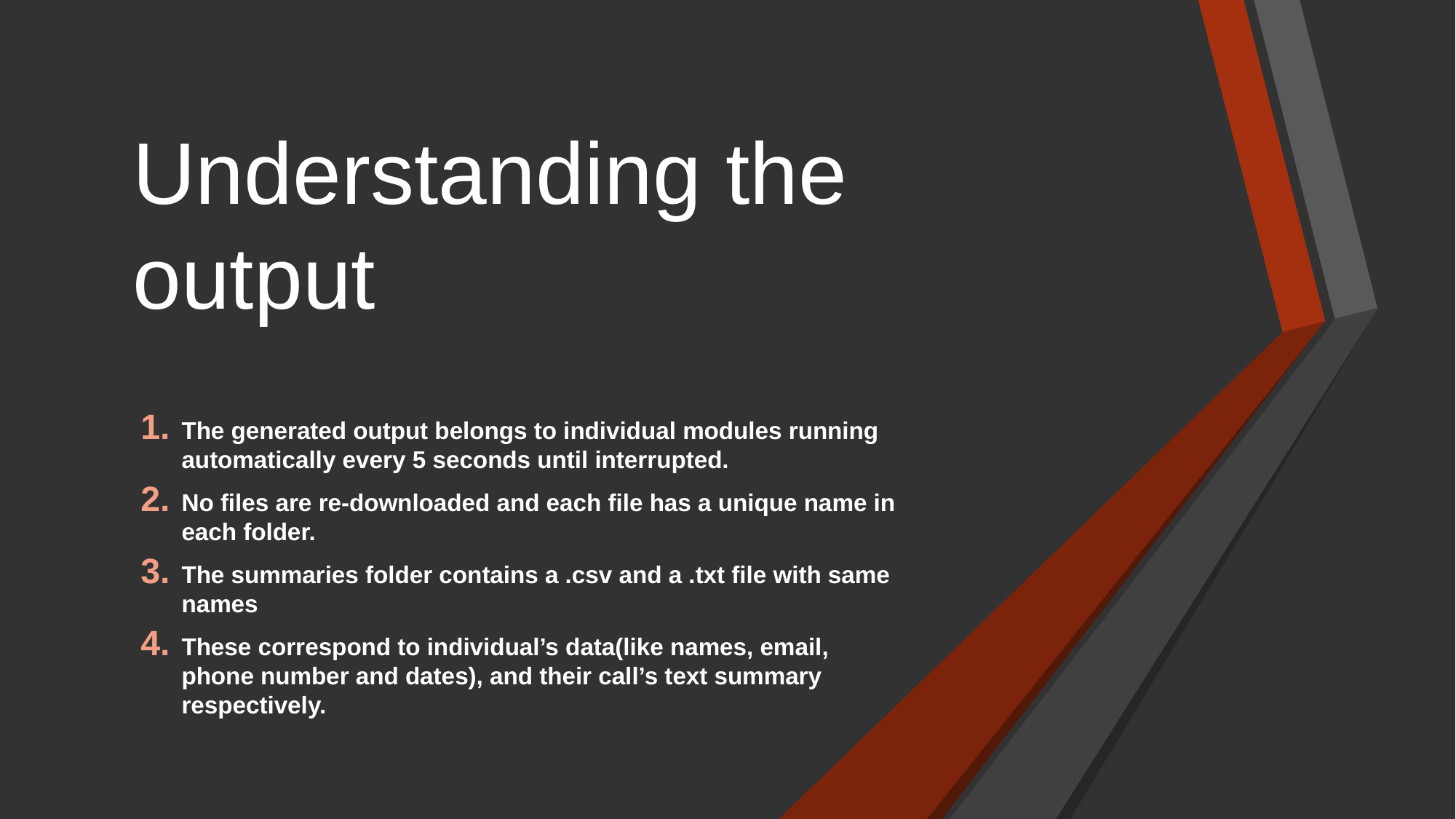

# Understanding the output
The generated output belongs to individual modules running automatically every 5 seconds until interrupted.
No files are re-downloaded and each file has a unique name in each folder.
The summaries folder contains a .csv and a .txt file with same names
These correspond to individual’s data(like names, email, phone number and dates), and their call’s text summary respectively.